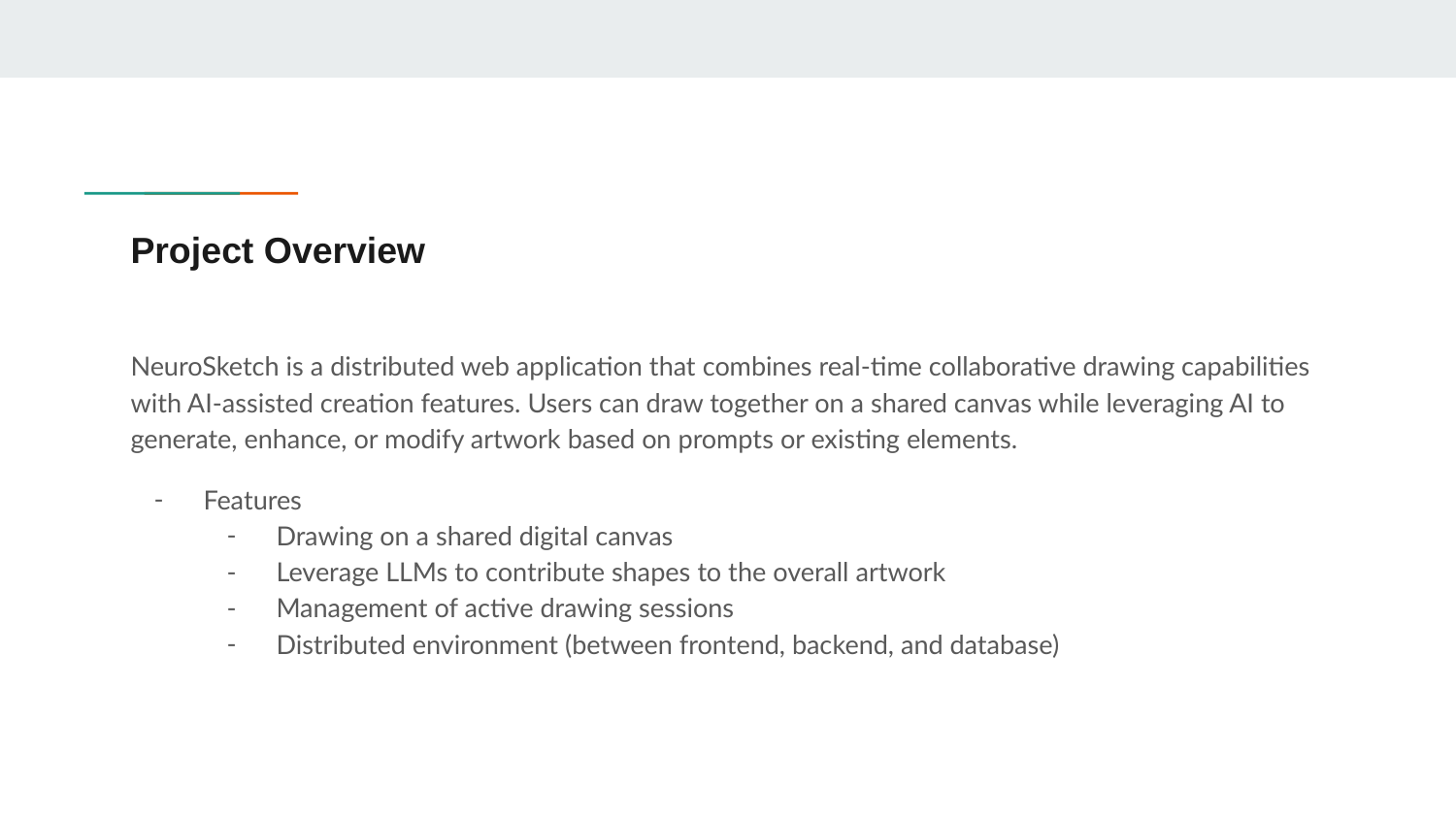

# Project Overview
NeuroSketch is a distributed web application that combines real-time collaborative drawing capabilities with AI-assisted creation features. Users can draw together on a shared canvas while leveraging AI to generate, enhance, or modify artwork based on prompts or existing elements.
Features
Drawing on a shared digital canvas
Leverage LLMs to contribute shapes to the overall artwork
Management of active drawing sessions
Distributed environment (between frontend, backend, and database)